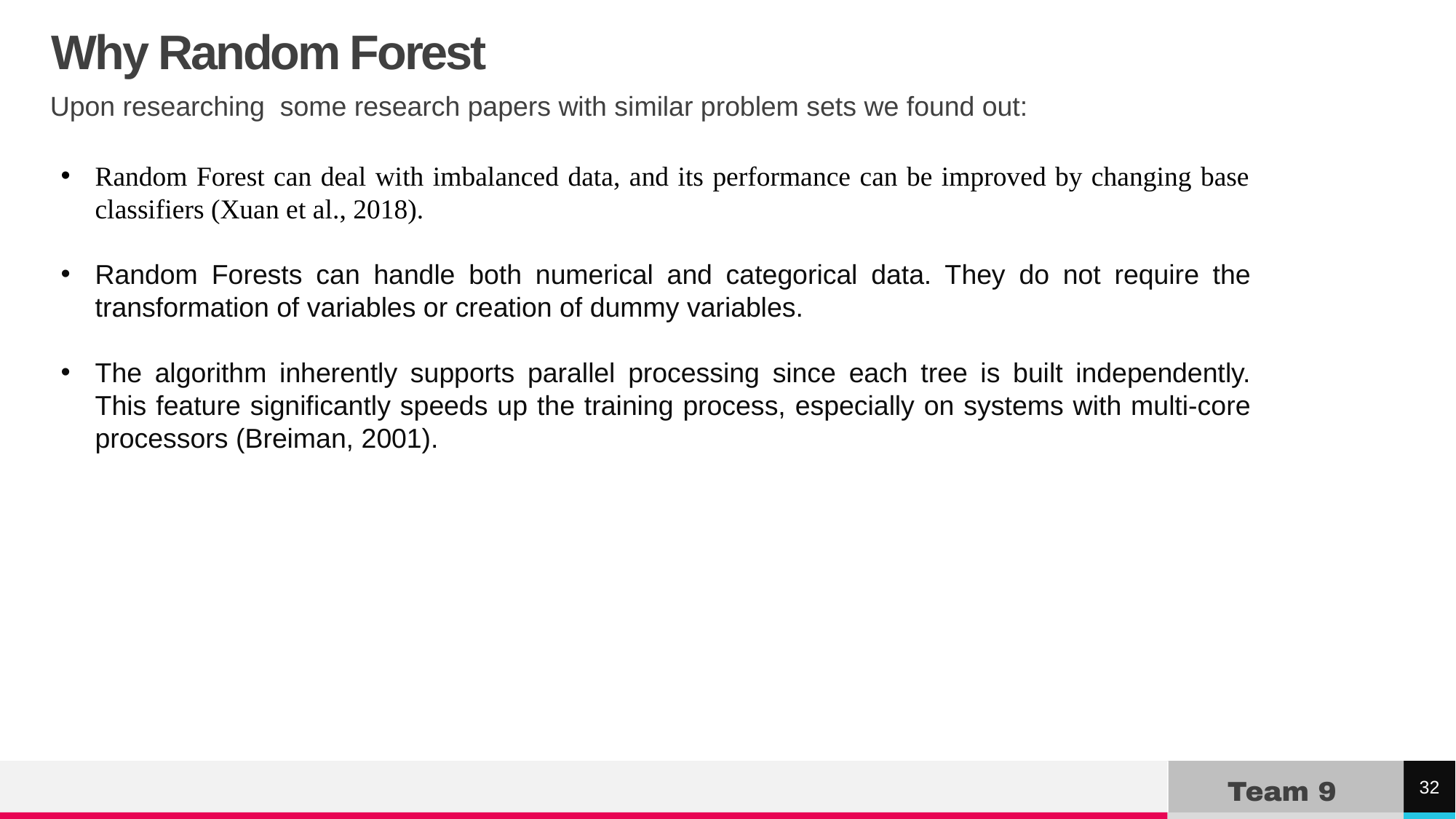

Why Random Forest
Upon researching  some research papers with similar problem sets we found out:
Random Forest can deal with imbalanced data, and its performance can be improved by changing base classifiers (Xuan et al., 2018).

Random Forests can handle both numerical and categorical data. They do not require the transformation of variables or creation of dummy variables.

The algorithm inherently supports parallel processing since each tree is built independently. This feature significantly speeds up the training process, especially on systems with multi-core processors (Breiman, 2001).

Team 9
Team 9

32